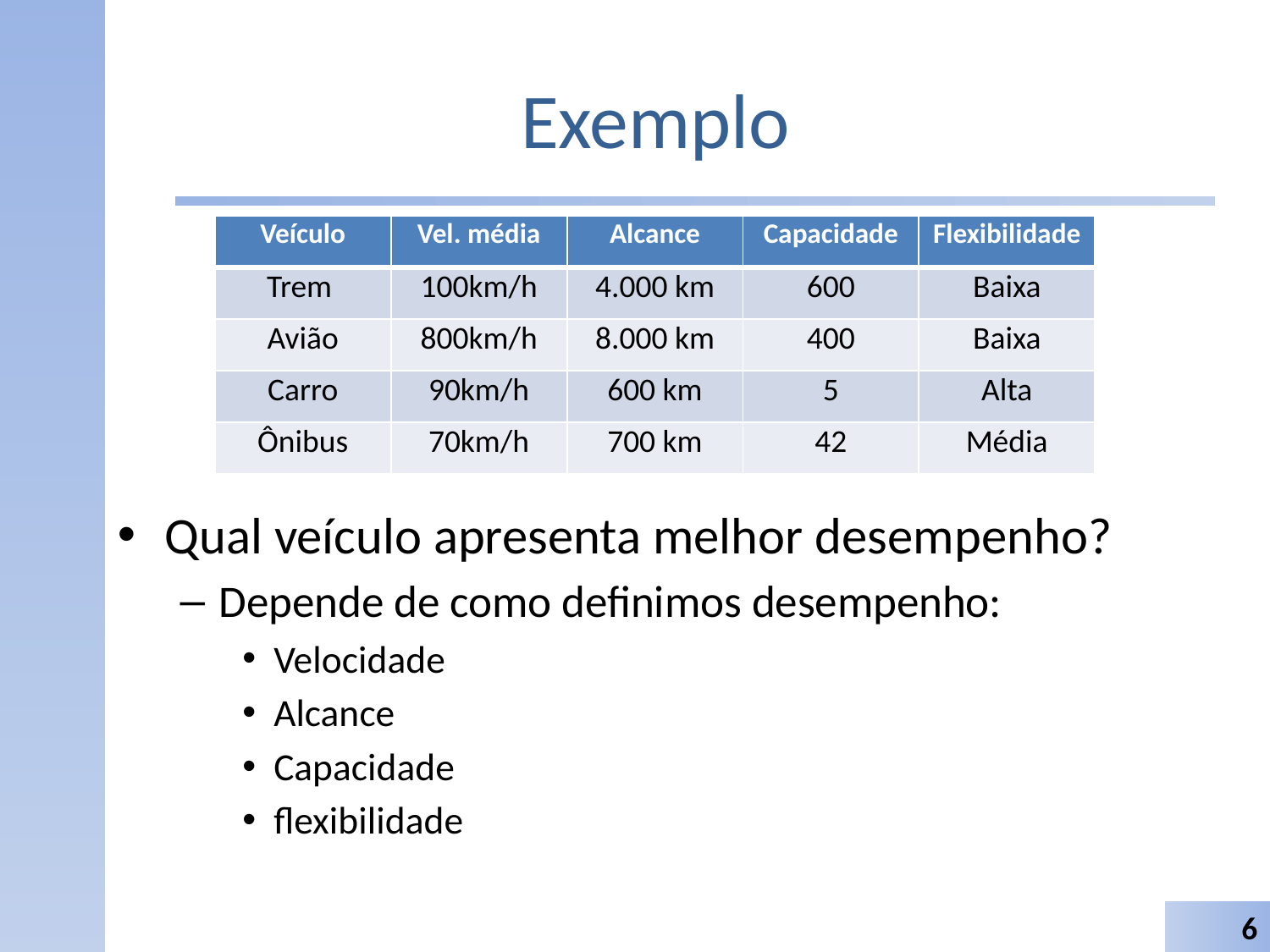

# Exemplo
| Veículo | Vel. média | Alcance | Capacidade | Flexibilidade |
| --- | --- | --- | --- | --- |
| Trem | 100km/h | 4.000 km | 600 | Baixa |
| Avião | 800km/h | 8.000 km | 400 | Baixa |
| Carro | 90km/h | 600 km | 5 | Alta |
| Ônibus | 70km/h | 700 km | 42 | Média |

Qual veículo apresenta melhor desempenho?
Depende de como definimos desempenho:
Velocidade
Alcance
Capacidade
flexibilidade
6